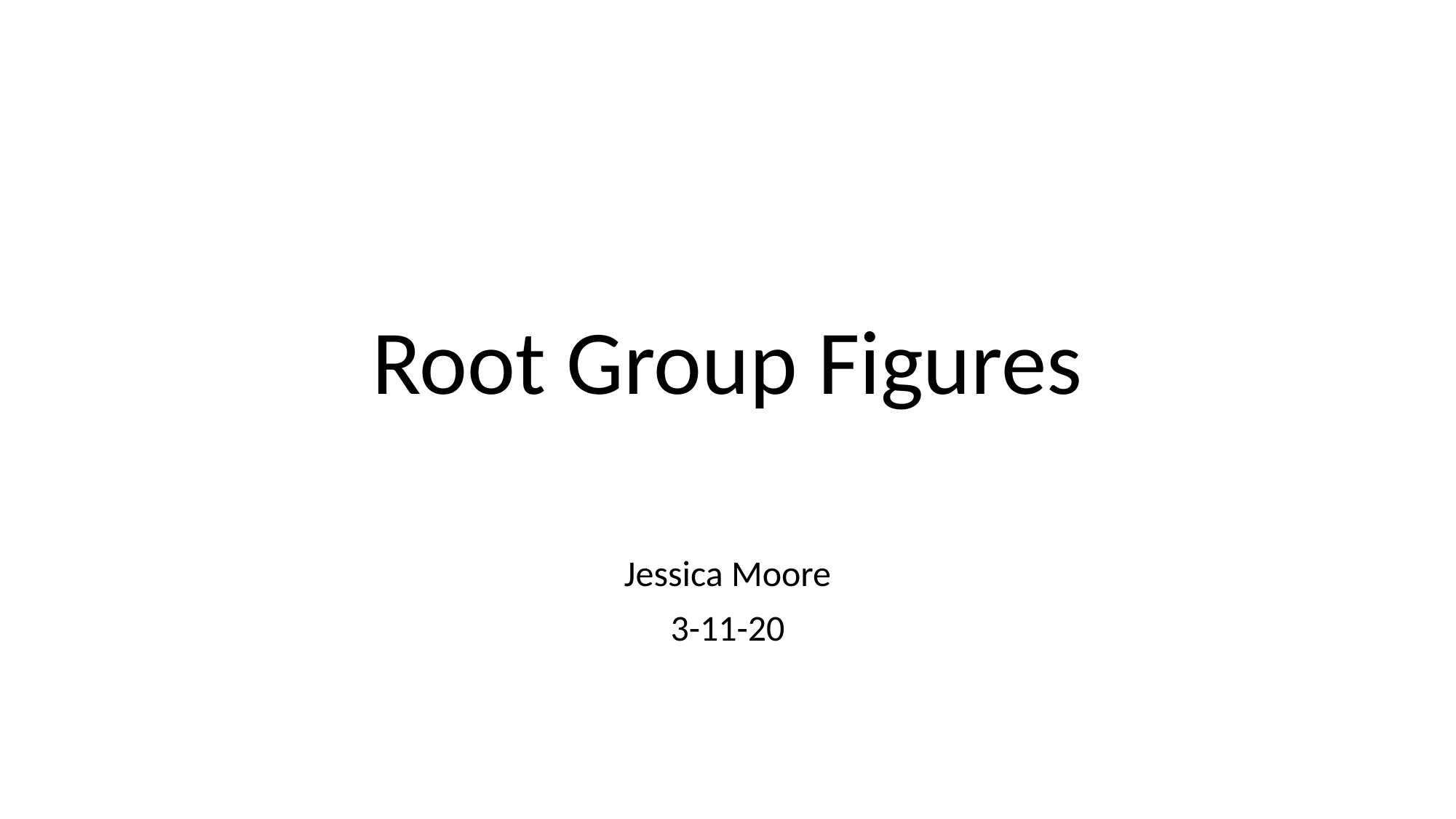

# Root Group Figures
Jessica Moore
3-11-20